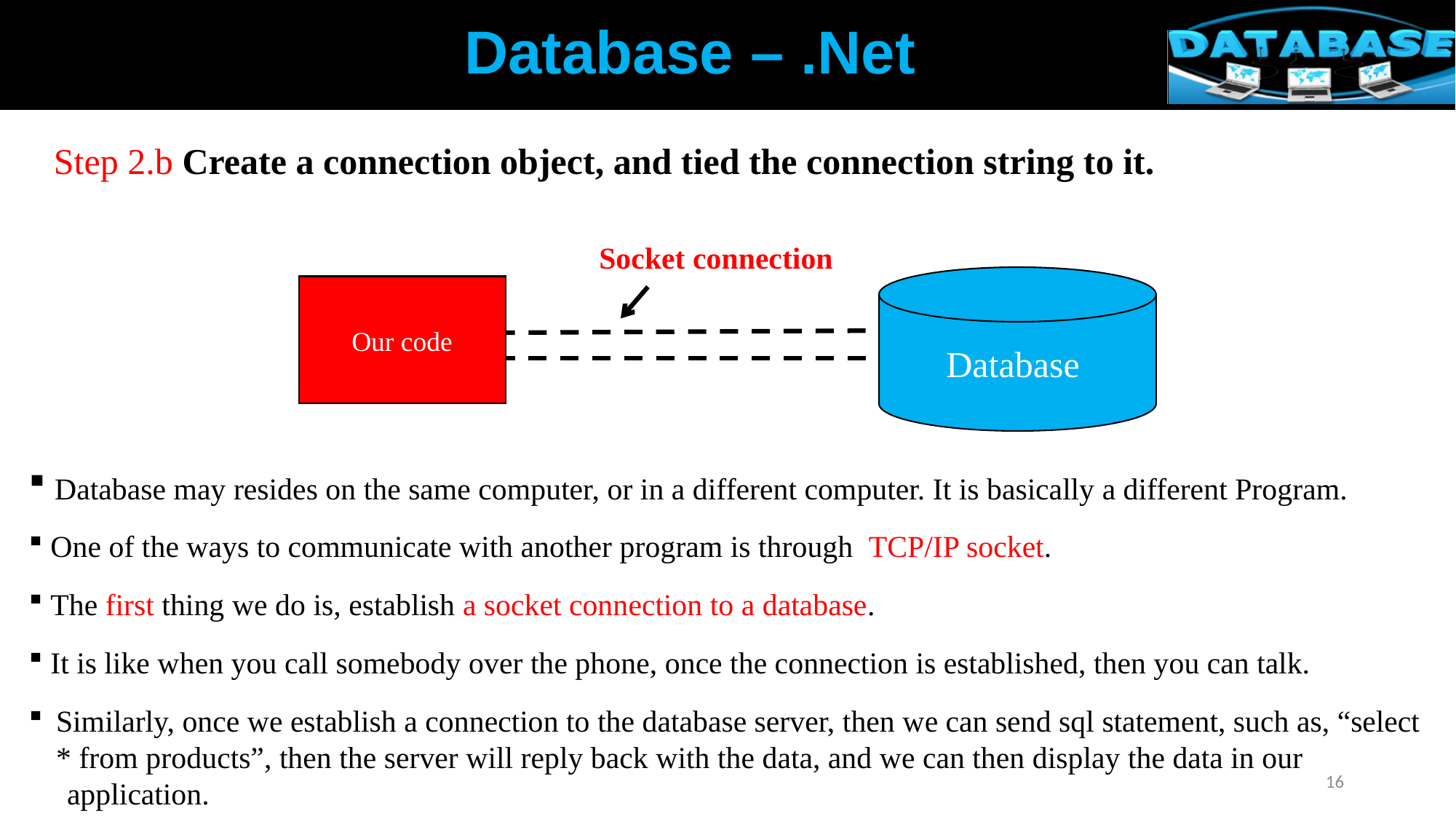

Database – .Net

Step 2.b Create a connection object, and tied the connection string to it.
Socket connection
Database
Our code
 Database may resides on the same computer, or in a different computer. It is basically a different Program.

 One of the ways to communicate with another program is through  TCP/IP socket.

 The first thing we do is, establish a socket connection to a database.

 It is like when you call somebody over the phone, once the connection is established, then you can talk.

Similarly, once we establish a connection to the database server, then we can send sql statement, such as, “select * from products”, then the server will reply back with the data, and we can then display the data in our
     application.
16